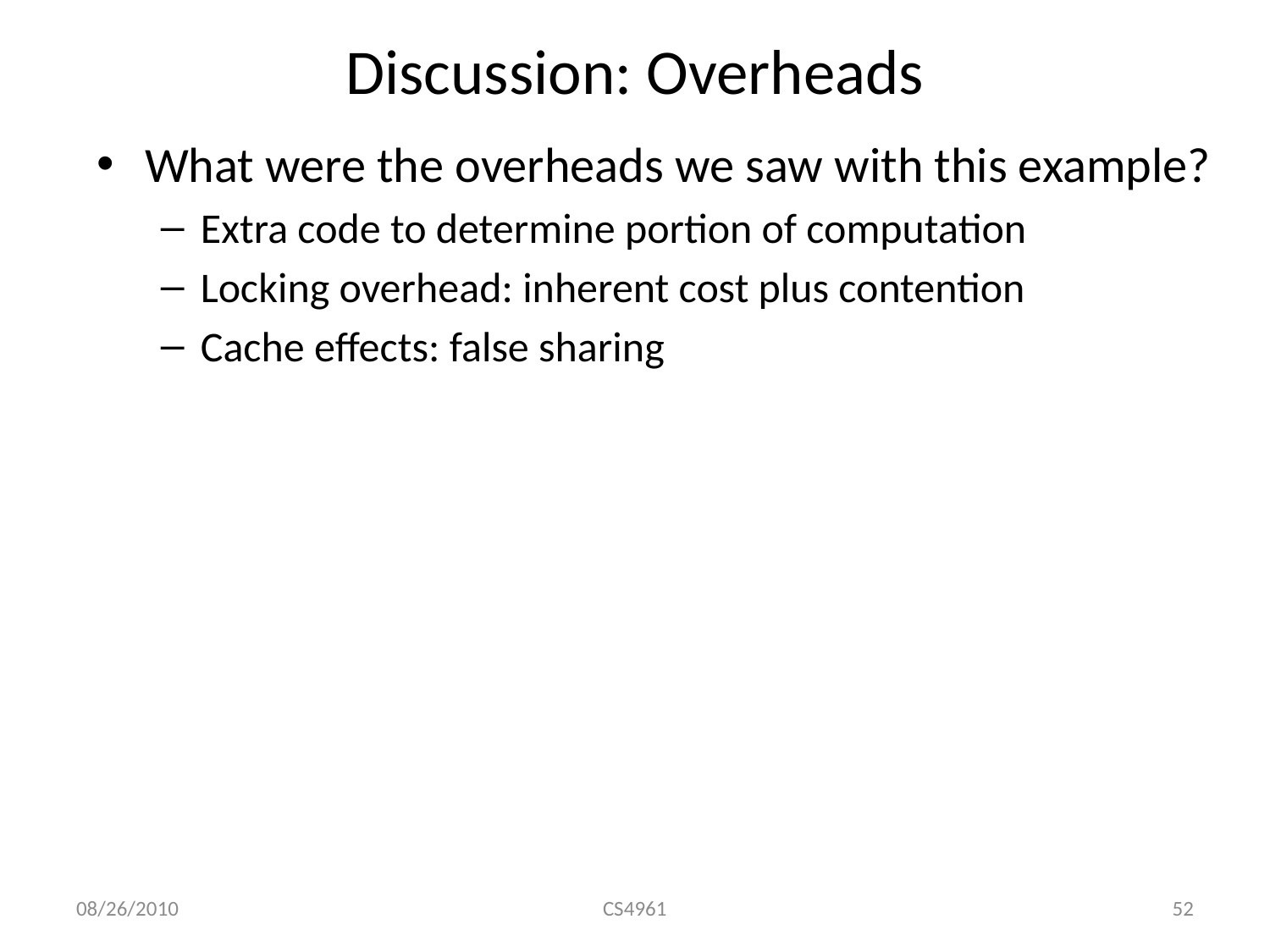

# Discussion: Overheads
What were the overheads we saw with this example?
Extra code to determine portion of computation
Locking overhead: inherent cost plus contention
Cache effects: false sharing
08/26/2010
CS4961
52